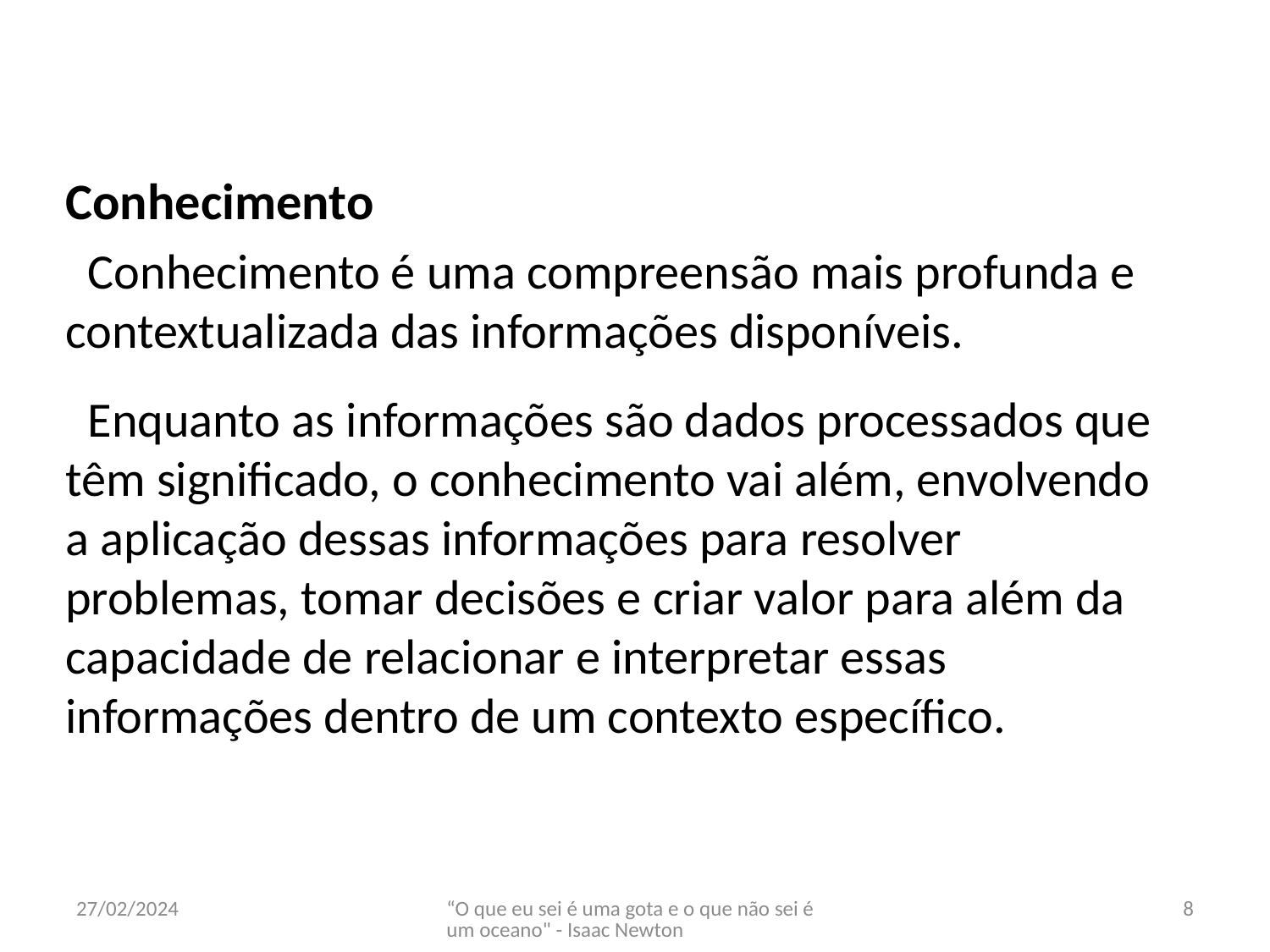

Conhecimento
  Conhecimento é uma compreensão mais profunda e contextualizada das informações disponíveis.

  Enquanto as informações são dados processados que têm significado, o conhecimento vai além, envolvendo a aplicação dessas informações para resolver problemas, tomar decisões e criar valor para além da capacidade de relacionar e interpretar essas informações dentro de um contexto específico.
27/02/2024
“O que eu sei é uma gota e o que não sei é um oceano" - Isaac Newton
8